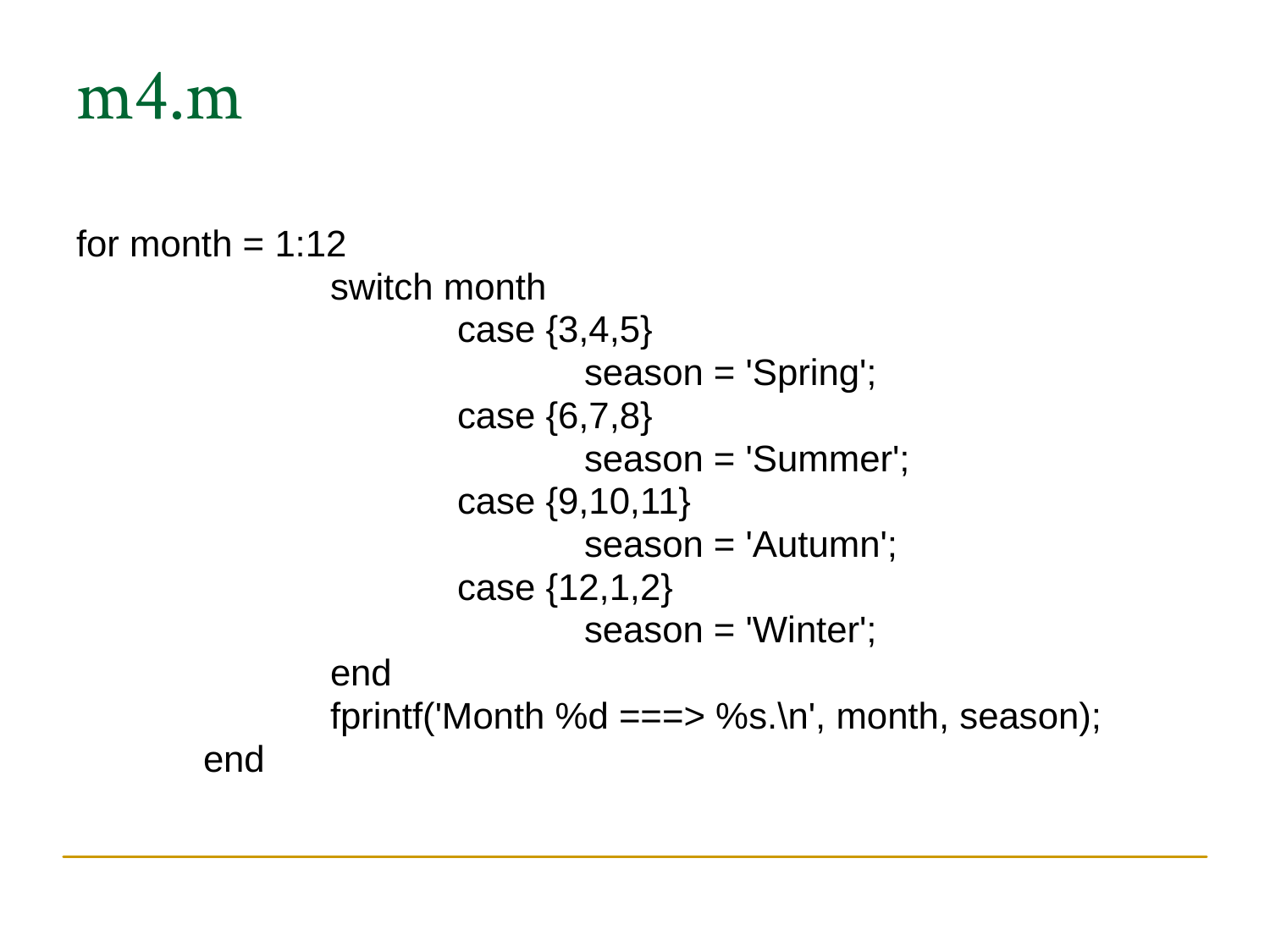

# m4.m
for month = 1:12
		switch month
			case {3,4,5}
				season = 'Spring';
			case {6,7,8}
				season = 'Summer';
			case {9,10,11}
				season = 'Autumn';
			case {12,1,2}
				season = 'Winter';
		end
		fprintf('Month %d ===> %s.\n', month, season);
	end